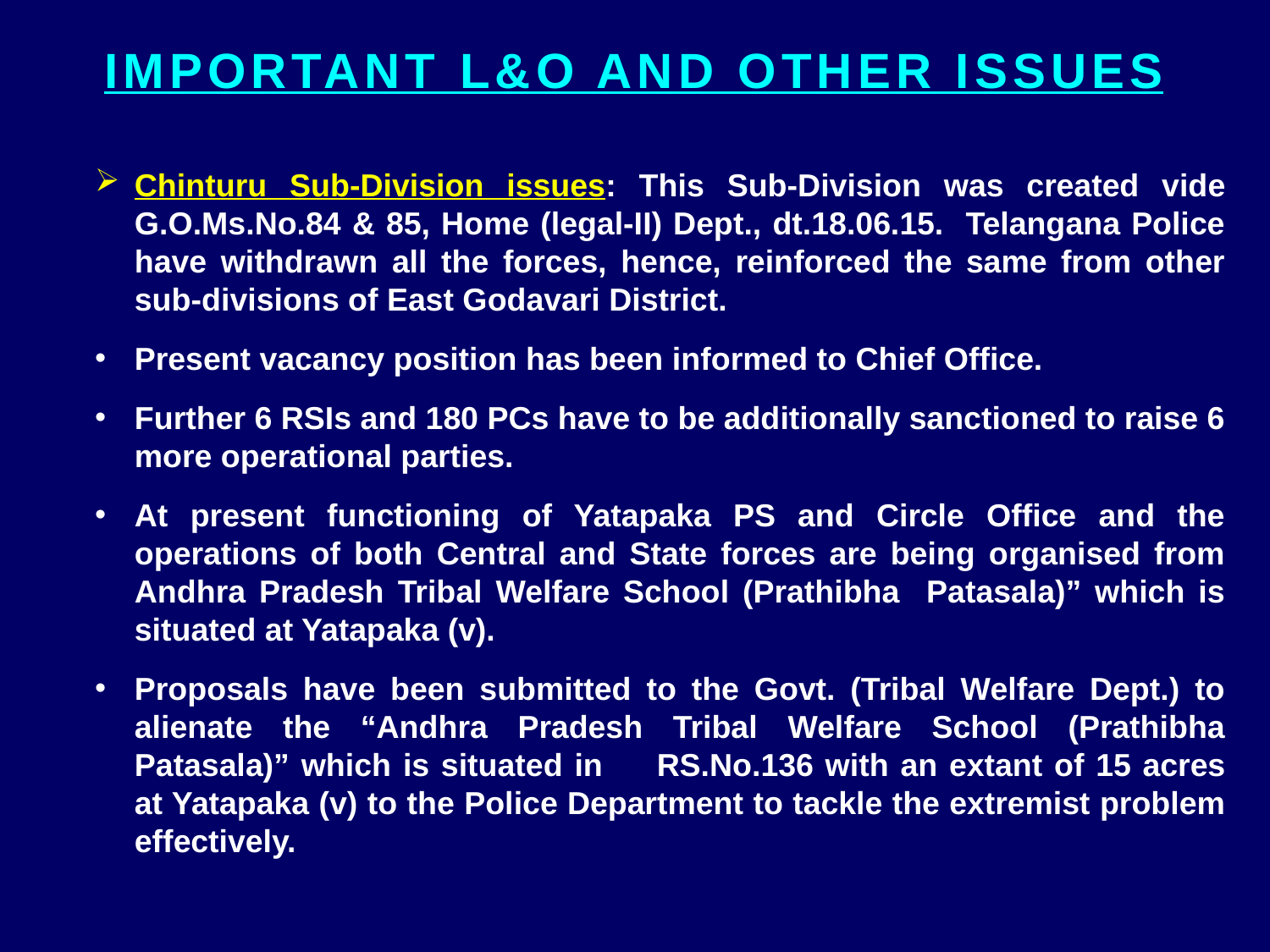

IMPORTANT L&O AND OTHER ISSUES
Chinturu Sub-Division issues: This Sub-Division was created vide G.O.Ms.No.84 & 85, Home (legal-II) Dept., dt.18.06.15.  Telangana Police have withdrawn all the forces, hence, reinforced the same from other sub-divisions of East Godavari District.
Present vacancy position has been informed to Chief Office.
Further 6 RSIs and 180 PCs have to be additionally sanctioned to raise 6 more operational parties.
At present functioning of Yatapaka PS and Circle Office and the operations of both Central and State forces are being organised from Andhra Pradesh Tribal Welfare School (Prathibha  Patasala)” which is situated at Yatapaka (v).
Proposals have been submitted to the Govt. (Tribal Welfare Dept.) to alienate the “Andhra Pradesh Tribal Welfare School (Prathibha Patasala)” which is situated in 	RS.No.136 with an extant of 15 acres at Yatapaka (v) to the Police Department to tackle the extremist problem effectively.